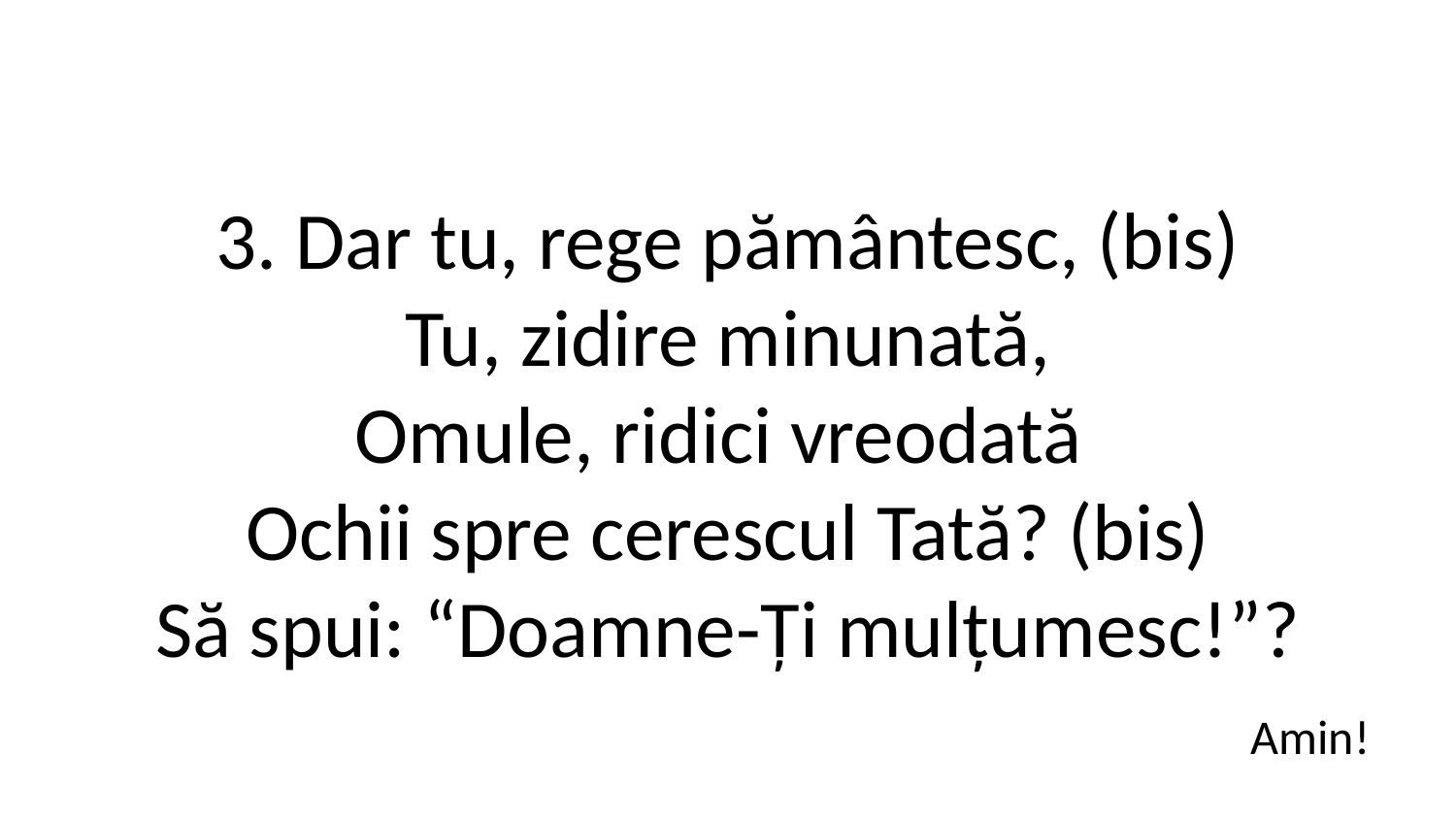

3. Dar tu, rege pământesc, (bis)
Tu, zidire minunată,
Omule, ridici vreodată
Ochii spre cerescul Tată? (bis)
Să spui: “Doamne-Ți mulțumesc!”?

Amin!